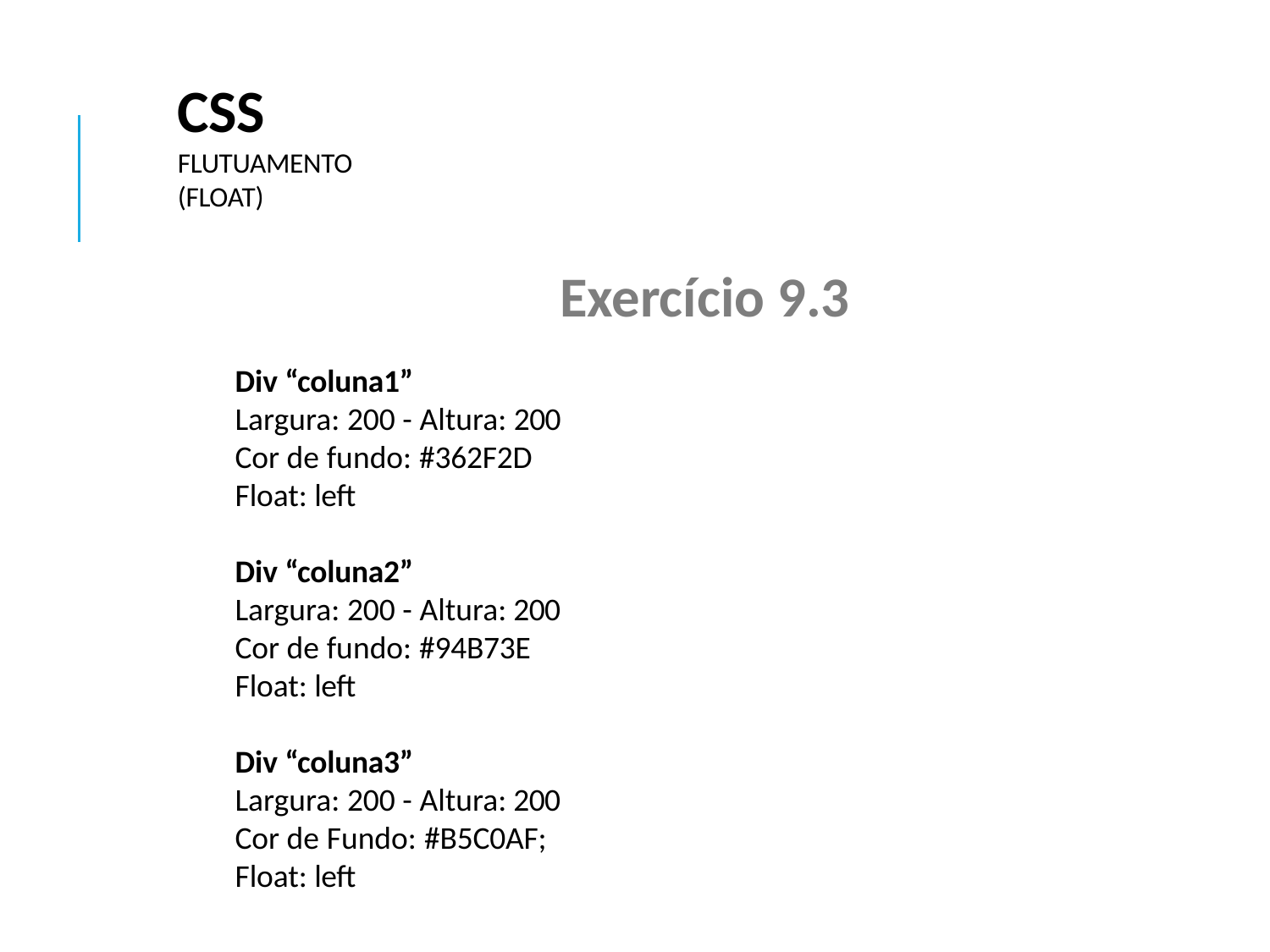

# CSS
Flutuamento (float)
Exercício 9.3
Div “coluna1”
Largura: 200 - Altura: 200 Cor de fundo: #362F2D Float: left
Div “coluna2”
Largura: 200 - Altura: 200 Cor de fundo: #94B73E Float: left
Div “coluna3”
Largura: 200 - Altura: 200 Cor de Fundo: #B5C0AF; Float: left